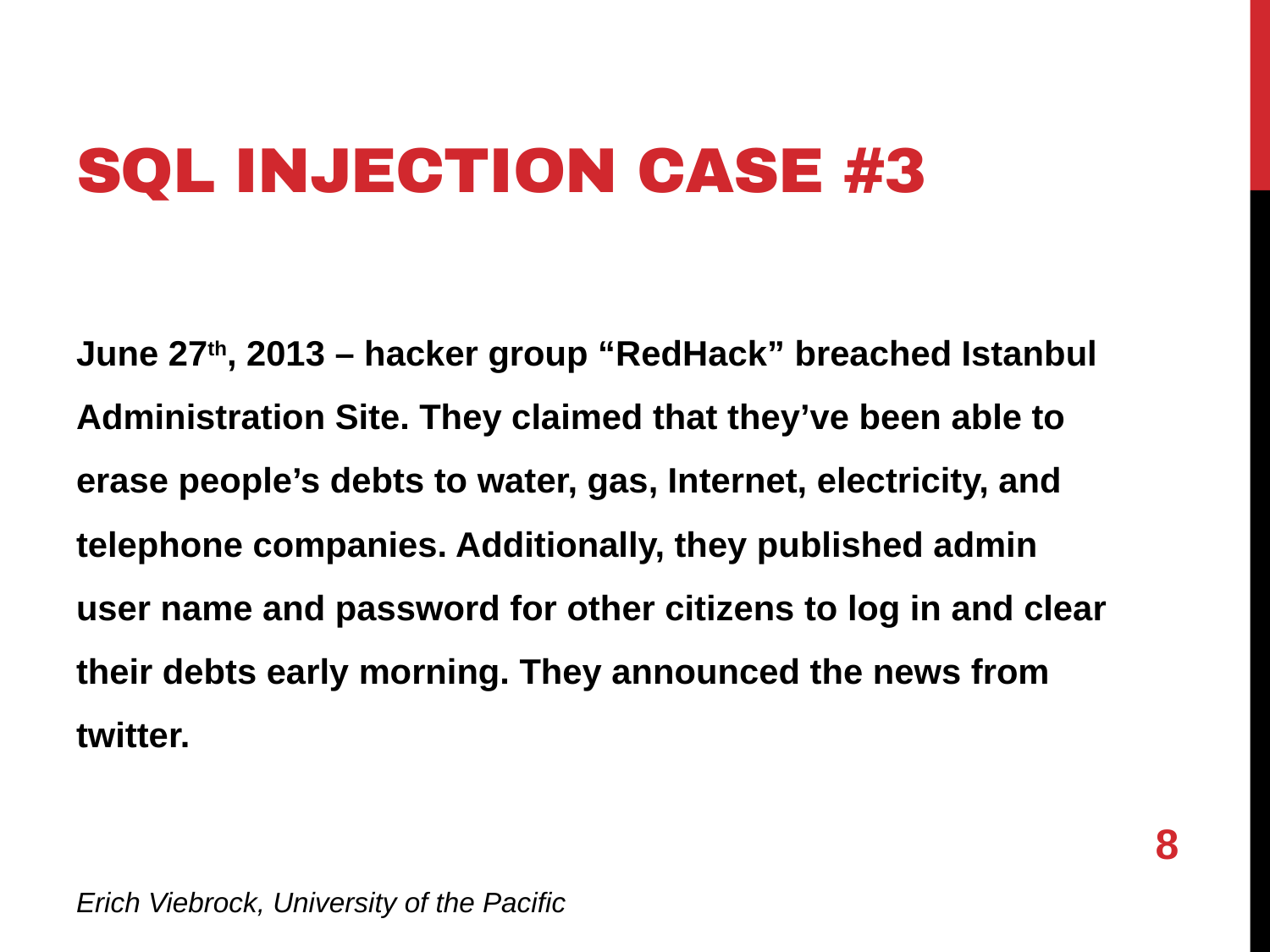

# SQL INJECTION Case #3

June 27th, 2013 – hacker group “RedHack” breached Istanbul Administration Site. They claimed that they’ve been able to erase people’s debts to water, gas, Internet, electricity, and telephone companies. Additionally, they published admin user name and password for other citizens to log in and clear their debts early morning. They announced the news from twitter.
8
Erich Viebrock, University of the Pacific